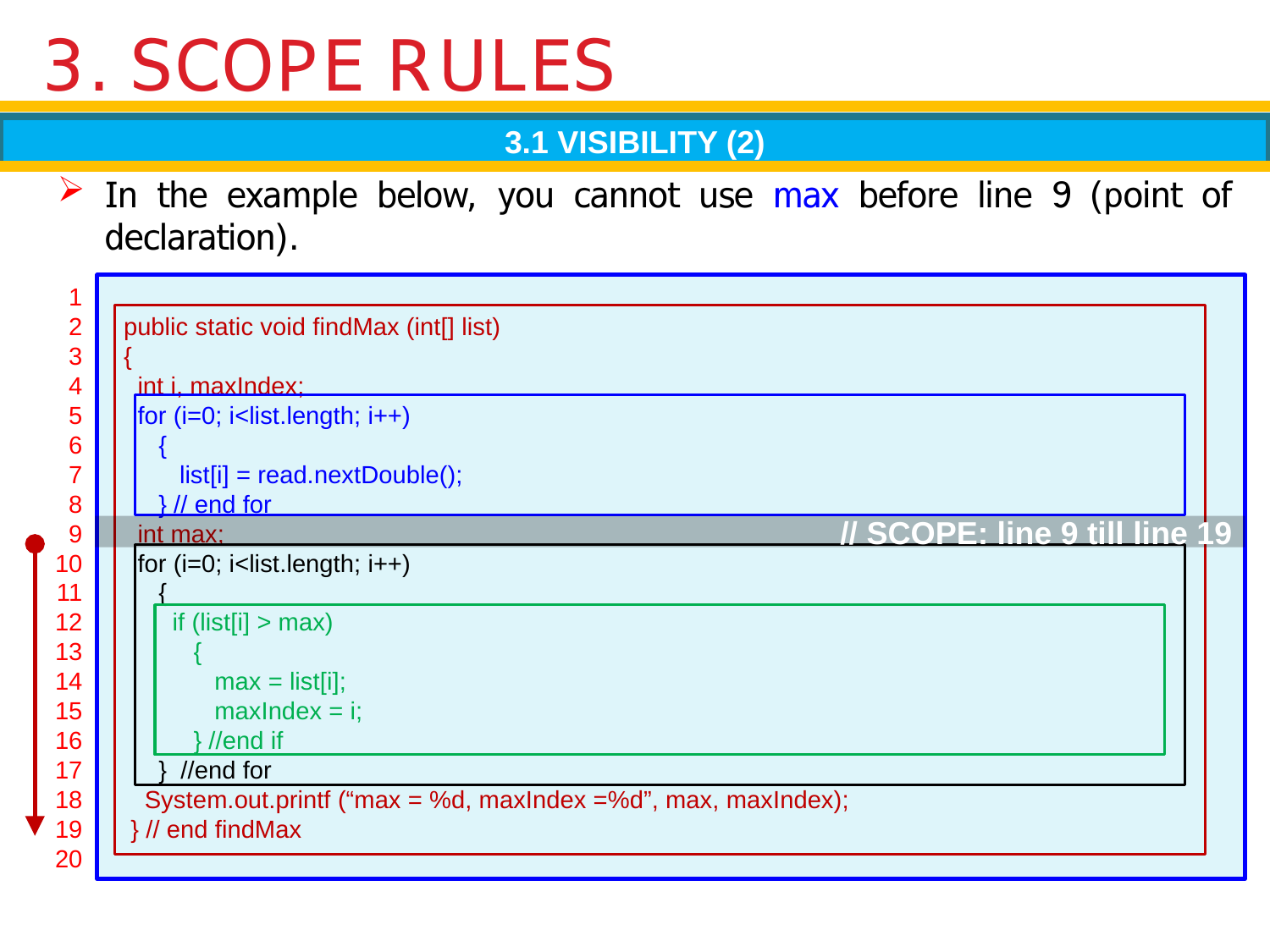

# 3. SCOPE RULES
3.1 VISIBILITY (2)
In the example below, you cannot use max before line 9 (point of declaration).
1
2
3
4
5
6
7
8
9
10
11
12
13
14
15
16
17
18
19
20

  public static void findMax (int[] list)
  {
    int i, maxIndex;
    for (i=0; i<list.length; i++)
       {
          list[i] = read.nextDouble();
       } // end for
    int max;
    for (i=0; i<list.length; i++)
       {
         if (list[i] > max)
            {
               max = list[i];
               maxIndex = i;
            } //end if
       }  //end for
     System.out.printf (“max = %d, maxIndex =%d”, max, maxIndex);
   } // end findMax

// SCOPE: line 9 till line 19
12